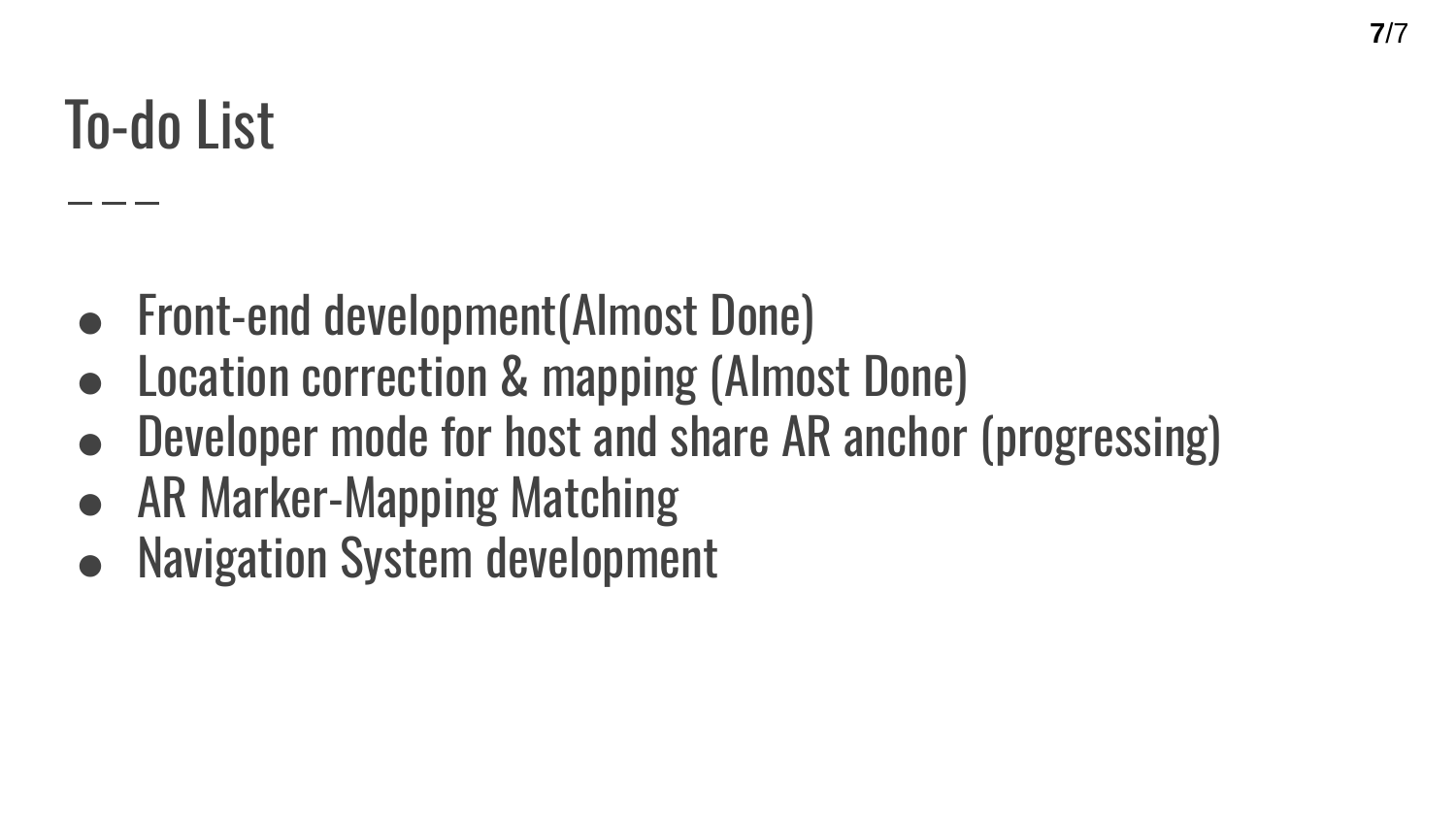

7/7
To-do List
Front-end development(Almost Done)
Location correction & mapping (Almost Done)
Developer mode for host and share AR anchor (progressing)
AR Marker-Mapping Matching
Navigation System development